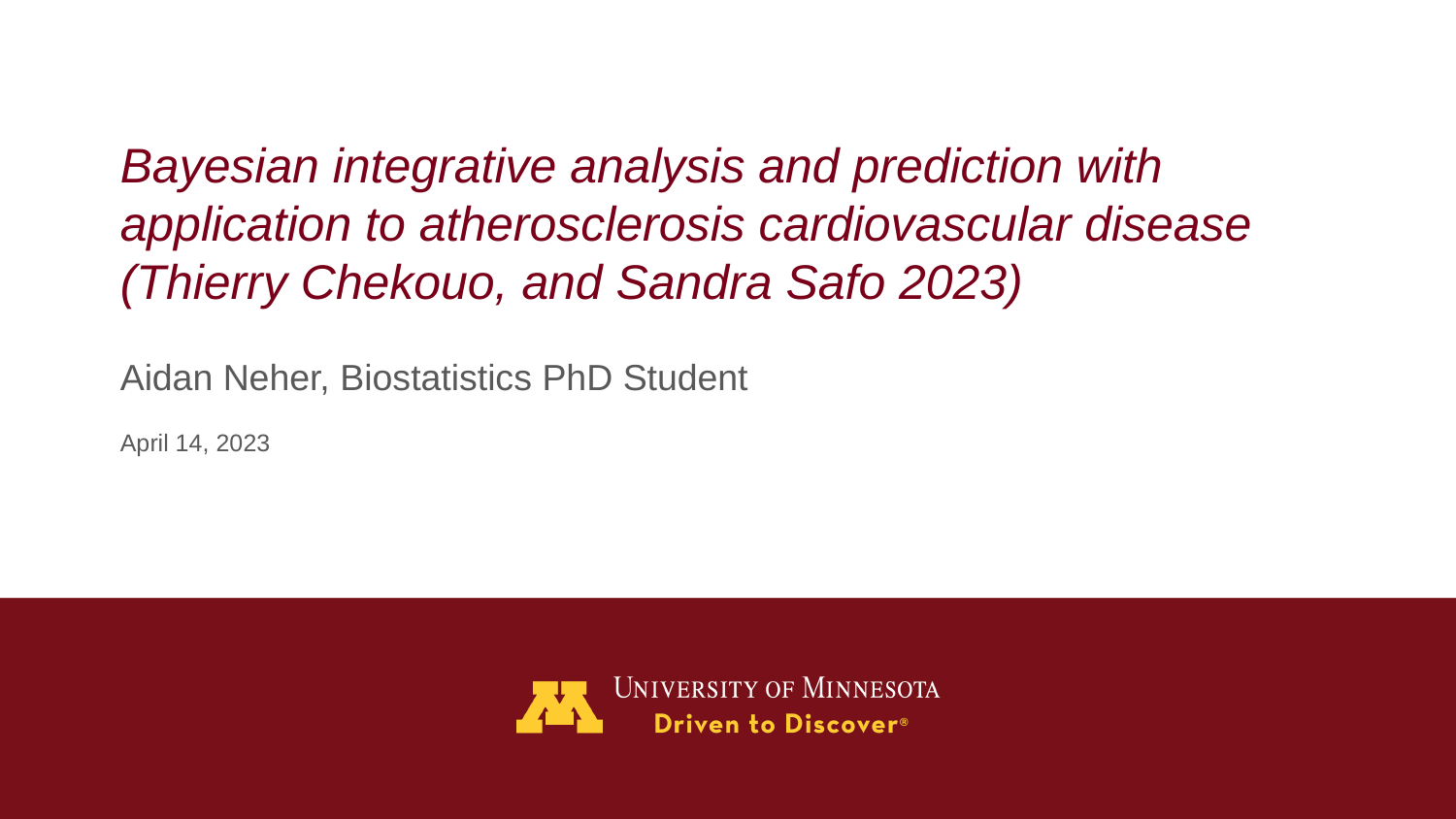

# Bayesian integrative analysis and prediction with application to atherosclerosis cardiovascular disease (Thierry Chekouo, and Sandra Safo 2023)
Aidan Neher, Biostatistics PhD Student
April 14, 2023